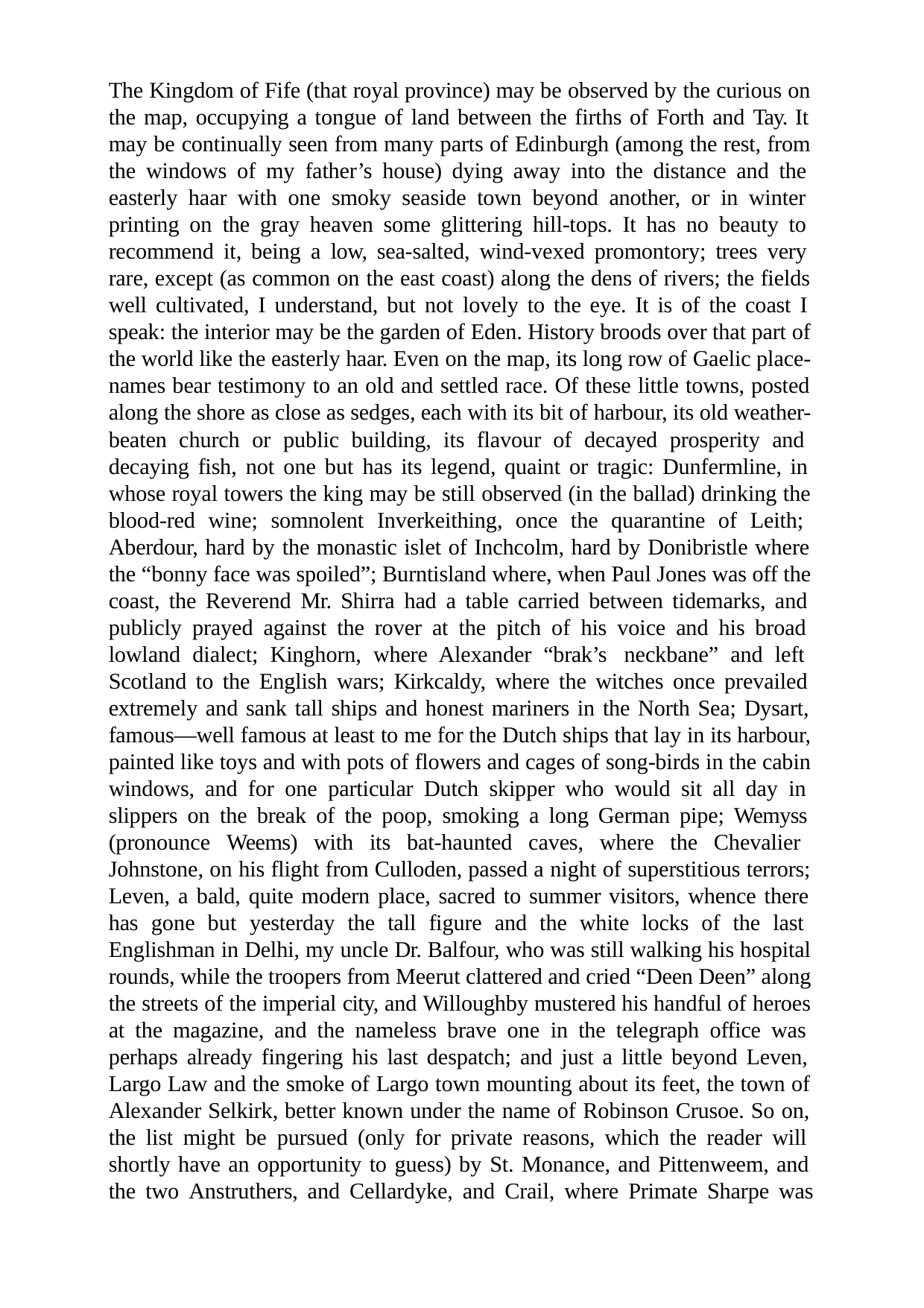

The Kingdom of Fife (that royal province) may be observed by the curious on  the map, occupying a tongue of land between the firths of Forth and Tay. It  may be continually seen from many parts of Edinburgh (among the rest, from  the windows of my father’s house) dying away into the distance and the  easterly haar with one smoky seaside town beyond another, or in winter  printing on the gray heaven some glittering hill-tops. It has no beauty to  recommend it, being a low, sea-salted, wind-vexed promontory; trees very  rare, except (as common on the east coast) along the dens of rivers; the fields  well cultivated, I understand, but not lovely to the eye. It is of the coast I  speak: the interior may be the garden of Eden. History broods over that part of  the world like the easterly haar. Even on the map, its long row of Gaelic place-  names bear testimony to an old and settled race. Of these little towns, posted  along the shore as close as sedges, each with its bit of harbour, its old weather-  beaten church or public building, its flavour of decayed prosperity and  decaying fish, not one but has its legend, quaint or tragic: Dunfermline, in  whose royal towers the king may be still observed (in the ballad) drinking the  blood-red wine; somnolent Inverkeithing, once the quarantine of Leith;  Aberdour, hard by the monastic islet of Inchcolm, hard by Donibristle where  the “bonny face was spoiled”; Burntisland where, when Paul Jones was off the  coast, the Reverend Mr. Shirra had a table carried between tidemarks, and  publicly prayed against the rover at the pitch of his voice and his broad  lowland dialect; Kinghorn, where Alexander “brak’s neckbane” and left  Scotland to the English wars; Kirkcaldy, where the witches once prevailed  extremely and sank tall ships and honest mariners in the North Sea; Dysart,  famous—well famous at least to me for the Dutch ships that lay in its harbour,  painted like toys and with pots of flowers and cages of song-birds in the cabin  windows, and for one particular Dutch skipper who would sit all day in  slippers on the break of the poop, smoking a long German pipe; Wemyss  (pronounce Weems) with its bat-haunted caves, where the Chevalier  Johnstone, on his flight from Culloden, passed a night of superstitious terrors;  Leven, a bald, quite modern place, sacred to summer visitors, whence there  has gone but yesterday the tall figure and the white locks of the last  Englishman in Delhi, my uncle Dr. Balfour, who was still walking his hospital  rounds, while the troopers from Meerut clattered and cried “Deen Deen” along  the streets of the imperial city, and Willoughby mustered his handful of heroes  at the magazine, and the nameless brave one in the telegraph office was  perhaps already fingering his last despatch; and just a little beyond Leven,  Largo Law and the smoke of Largo town mounting about its feet, the town of  Alexander Selkirk, better known under the name of Robinson Crusoe. So on,  the list might be pursued (only for private reasons, which the reader will  shortly have an opportunity to guess) by St. Monance, and Pittenweem, and  the two Anstruthers, and Cellardyke, and Crail, where Primate Sharpe was